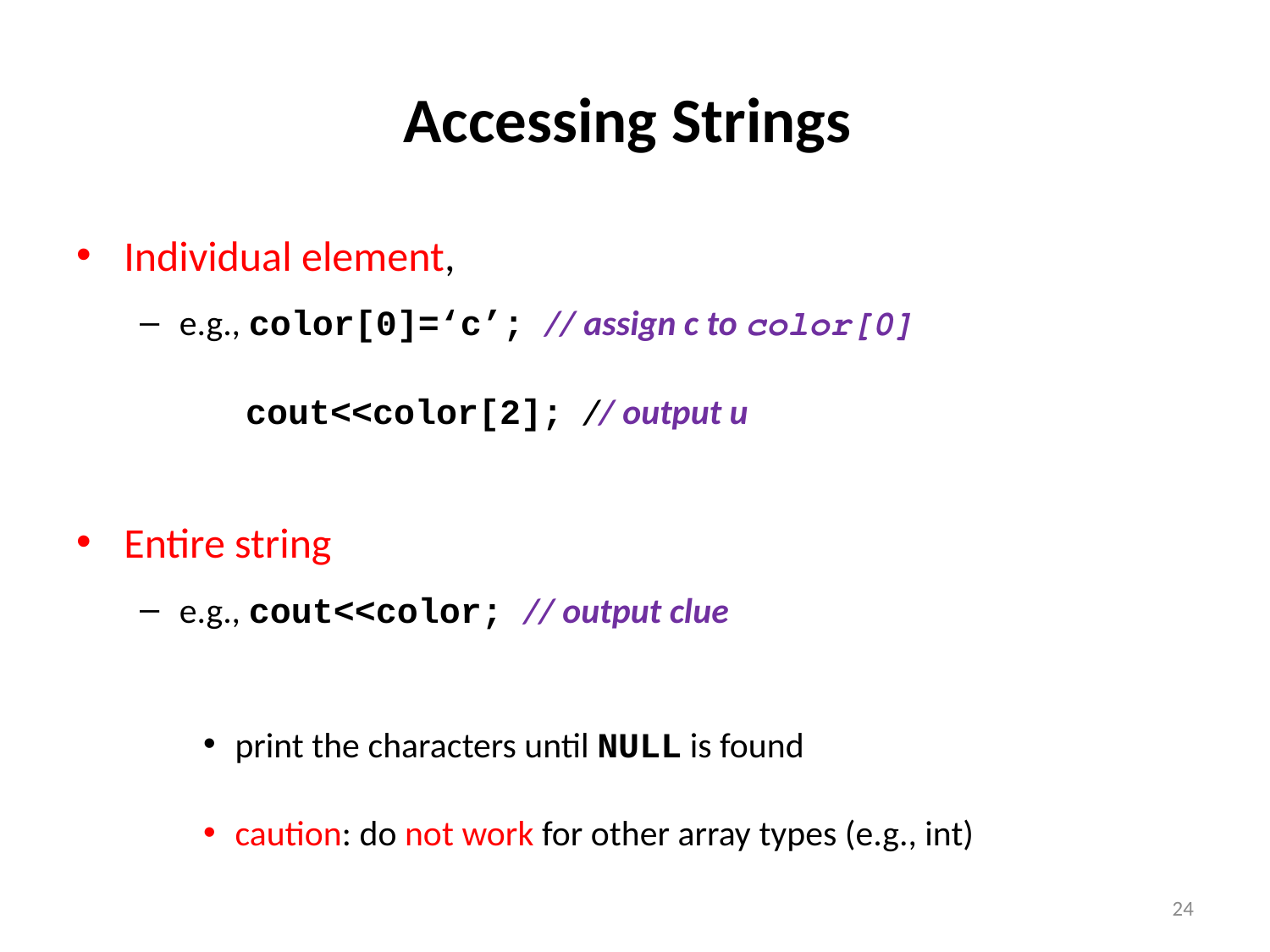

# Accessing Strings
Individual element,

e.g., color[0]=‘c’; // assign c to color[0]

     cout<<color[2]; // output u

Entire string

e.g., cout<<color; // output clue

print the characters until NULL is found

caution: do not work for other array types (e.g., int)

24